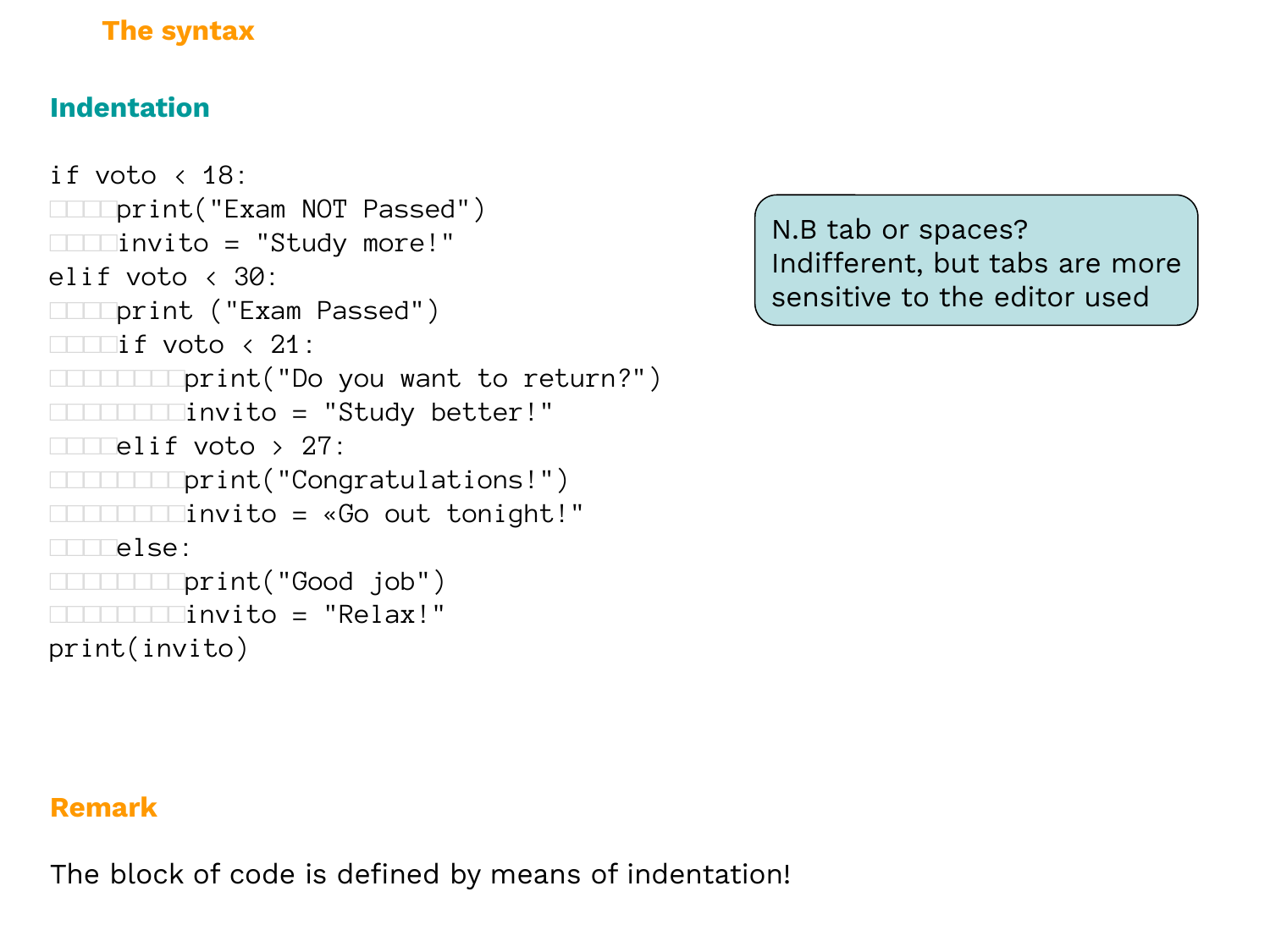

The syntax
Indentation

if voto < 18:
□□□□print("Exam NOT Passed")
□□□□invito = "Study more!"
elif voto < 30:
□□□□print ("Exam Passed")
□□□□if voto < 21:
□□□□□□□□print("Do you want to return?")
□□□□□□□□invito = "Study better!"
□□□□elif voto > 27:
□□□□□□□□print("Congratulations!")
□□□□□□□□invito = «Go out tonight!"
□□□□else:
□□□□□□□□print("Good job")
□□□□□□□□invito = "Relax!"
print(invito)

N.B tab or spaces?
Indifferent, but tabs are more sensitive to the editor used
Remark

The block of code is defined by means of indentation!